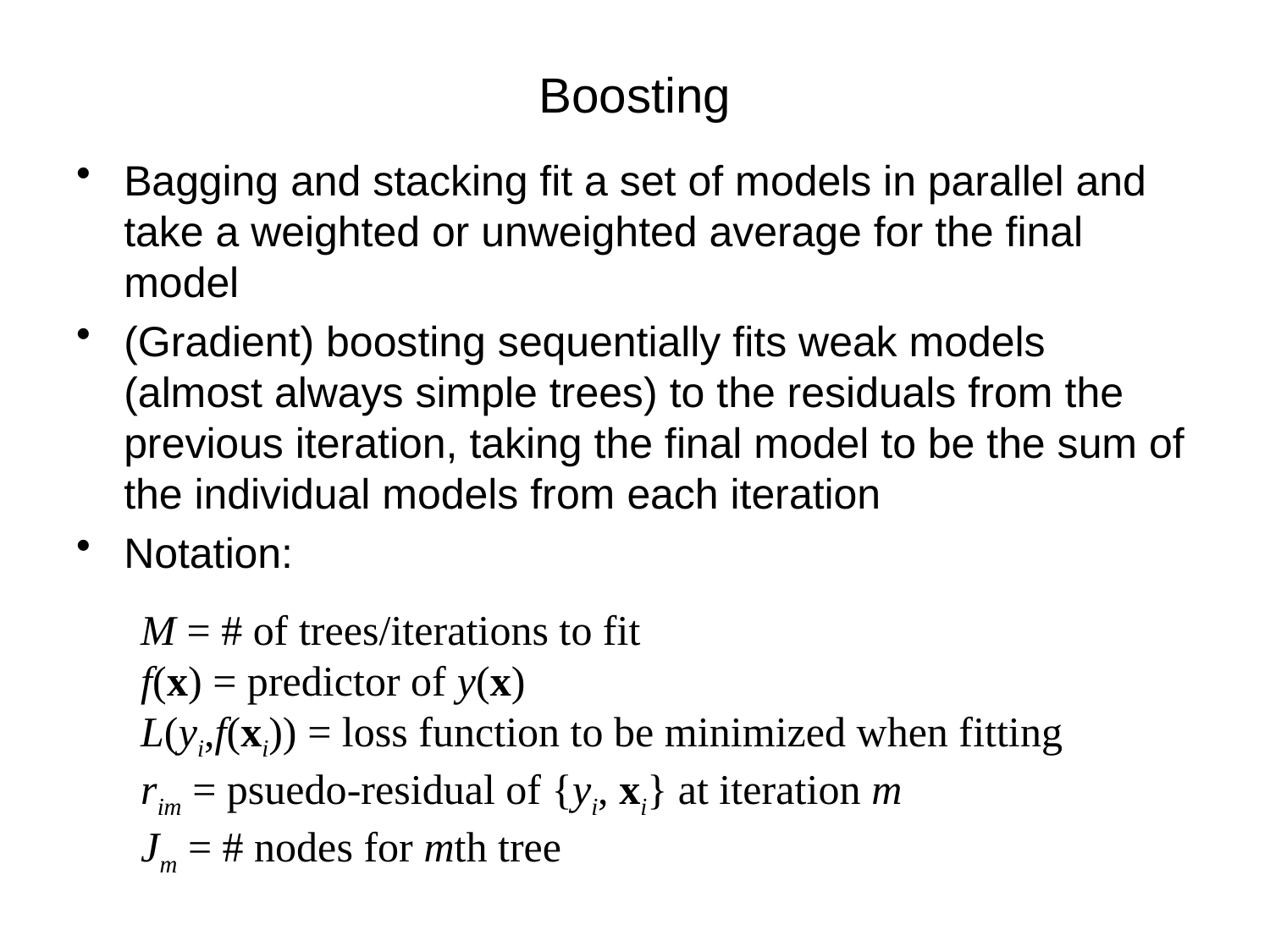

# Boosting
Bagging and stacking fit a set of models in parallel and take a weighted or unweighted average for the final model
(Gradient) boosting sequentially fits weak models (almost always simple trees) to the residuals from the previous iteration, taking the final model to be the sum of the individual models from each iteration
Notation:
M = # of trees/iterations to fit
f(x) = predictor of y(x)
L(yi,f(xi)) = loss function to be minimized when fitting
rim = psuedo-residual of {yi, xi} at iteration m
Jm = # nodes for mth tree